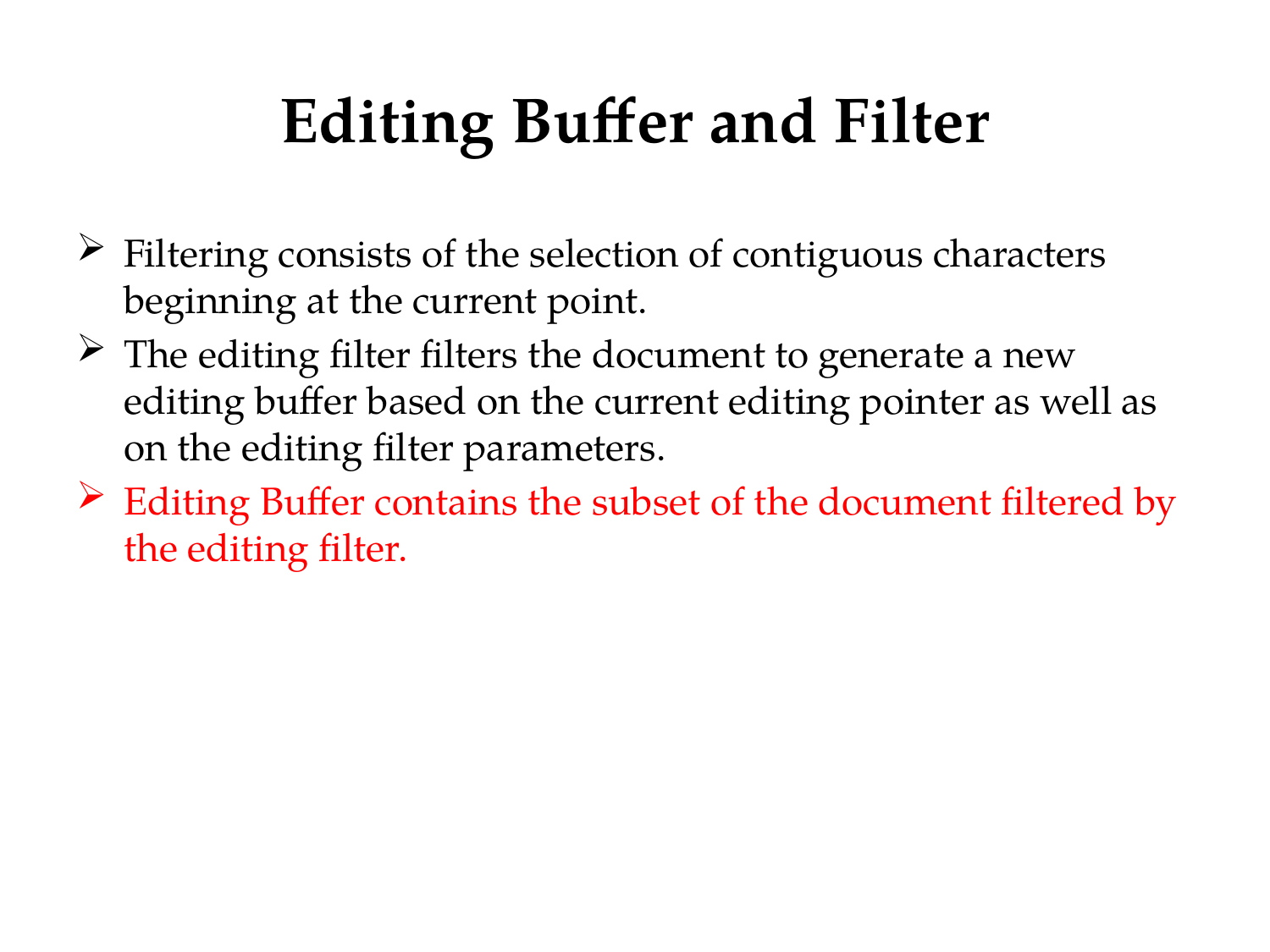

# Editing Buffer and Filter
Filtering consists of the selection of contiguous characters beginning at the current point.
The editing filter filters the document to generate a new editing buffer based on the current editing pointer as well as on the editing filter parameters.
Editing Buffer contains the subset of the document filtered by the editing filter.